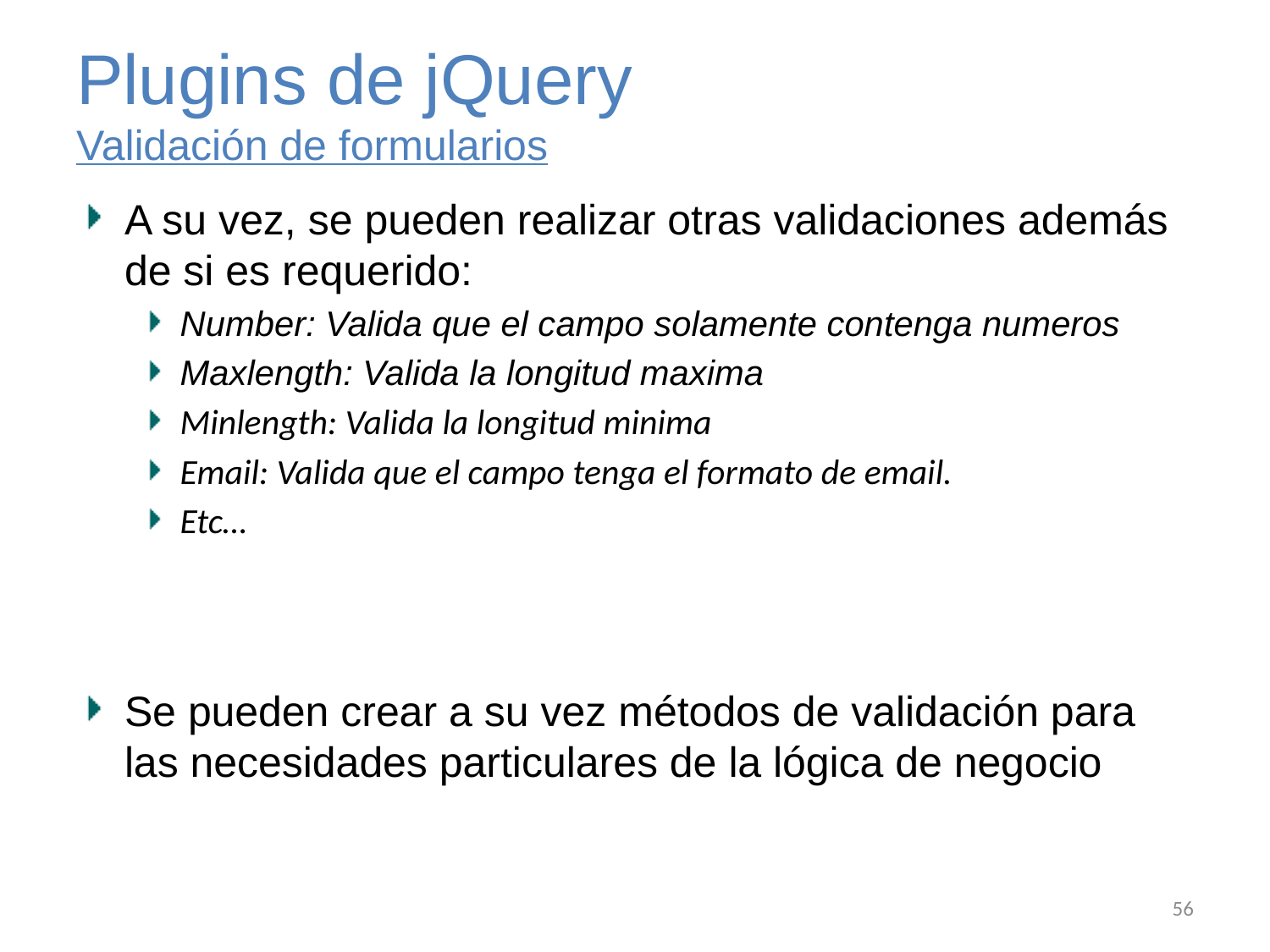

# Plugins de jQuery Validación de formularios
A su vez, se pueden realizar otras validaciones además de si es requerido:
Number: Valida que el campo solamente contenga numeros
Maxlength: Valida la longitud maxima
Minlength: Valida la longitud minima
Email: Valida que el campo tenga el formato de email.
Etc…

Se pueden crear a su vez métodos de validación para las necesidades particulares de la lógica de negocio

56